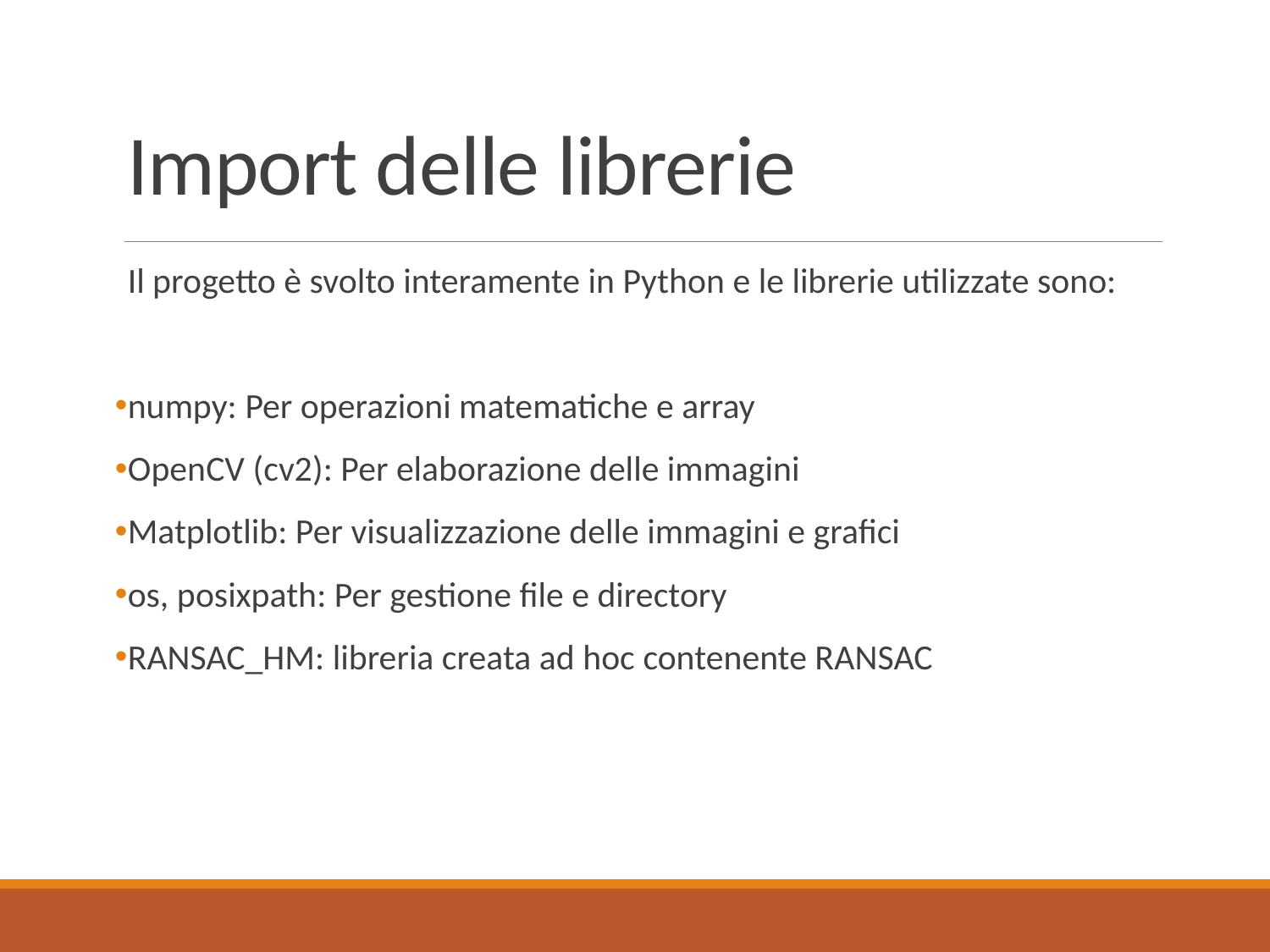

# Import delle librerie
Il progetto è svolto interamente in Python e le librerie utilizzate sono:

numpy: Per operazioni matematiche e array
OpenCV (cv2): Per elaborazione delle immagini
Matplotlib: Per visualizzazione delle immagini e grafici
os, posixpath: Per gestione file e directory
RANSAC_HM: libreria creata ad hoc contenente RANSAC